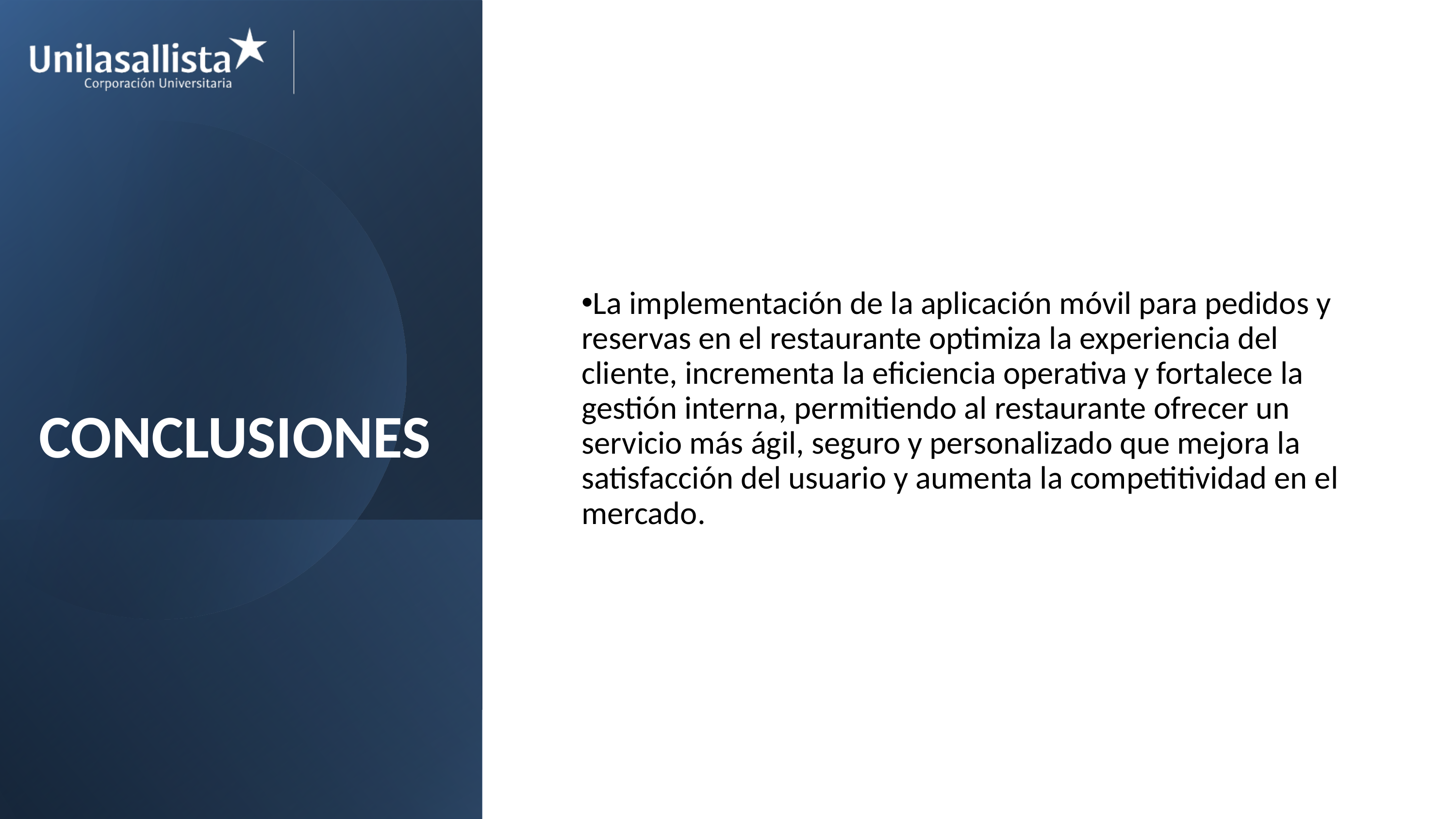

Conclusiones
La implementación de la aplicación móvil para pedidos y reservas en el restaurante optimiza la experiencia del cliente, incrementa la eficiencia operativa y fortalece la gestión interna, permitiendo al restaurante ofrecer un servicio más ágil, seguro y personalizado que mejora la satisfacción del usuario y aumenta la competitividad en el mercado.